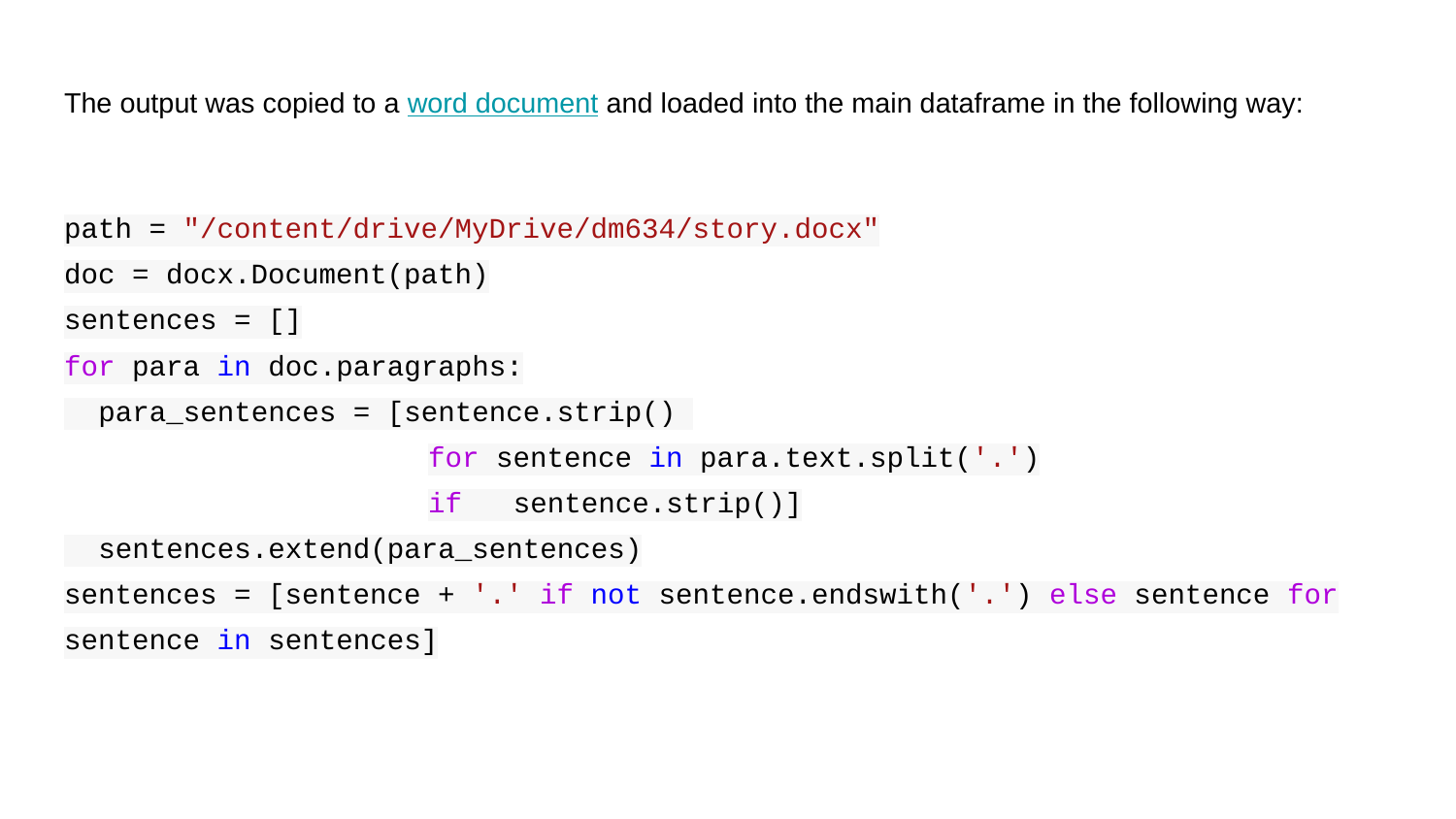

# The output was copied to a word document and loaded into the main dataframe in the following way:
path = "/content/drive/MyDrive/dm634/story.docx"
doc = docx.Document(path)
sentences = []
for para in doc.paragraphs:
  para_sentences = [sentence.strip()
for sentence in para.text.split('.')
if   sentence.strip()]
  sentences.extend(para_sentences)
sentences = [sentence + '.' if not sentence.endswith('.') else sentence for sentence in sentences]